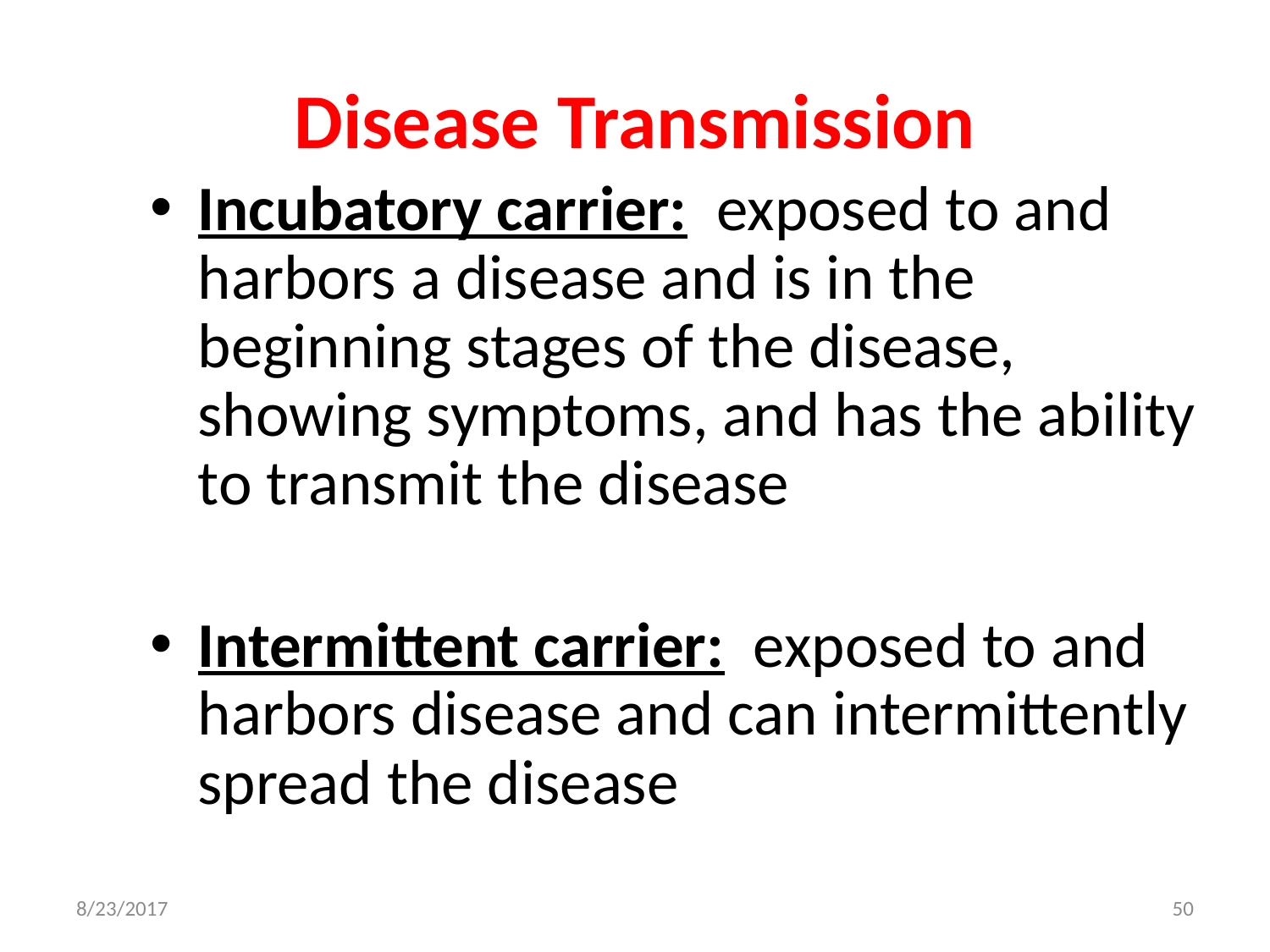

# Disease Transmission
Incubatory carrier:  exposed to and harbors a disease and is in the beginning stages of the disease, showing symptoms, and has the ability to transmit the disease

Intermittent carrier:  exposed to and harbors disease and can intermittently spread the disease

8/23/2017
50